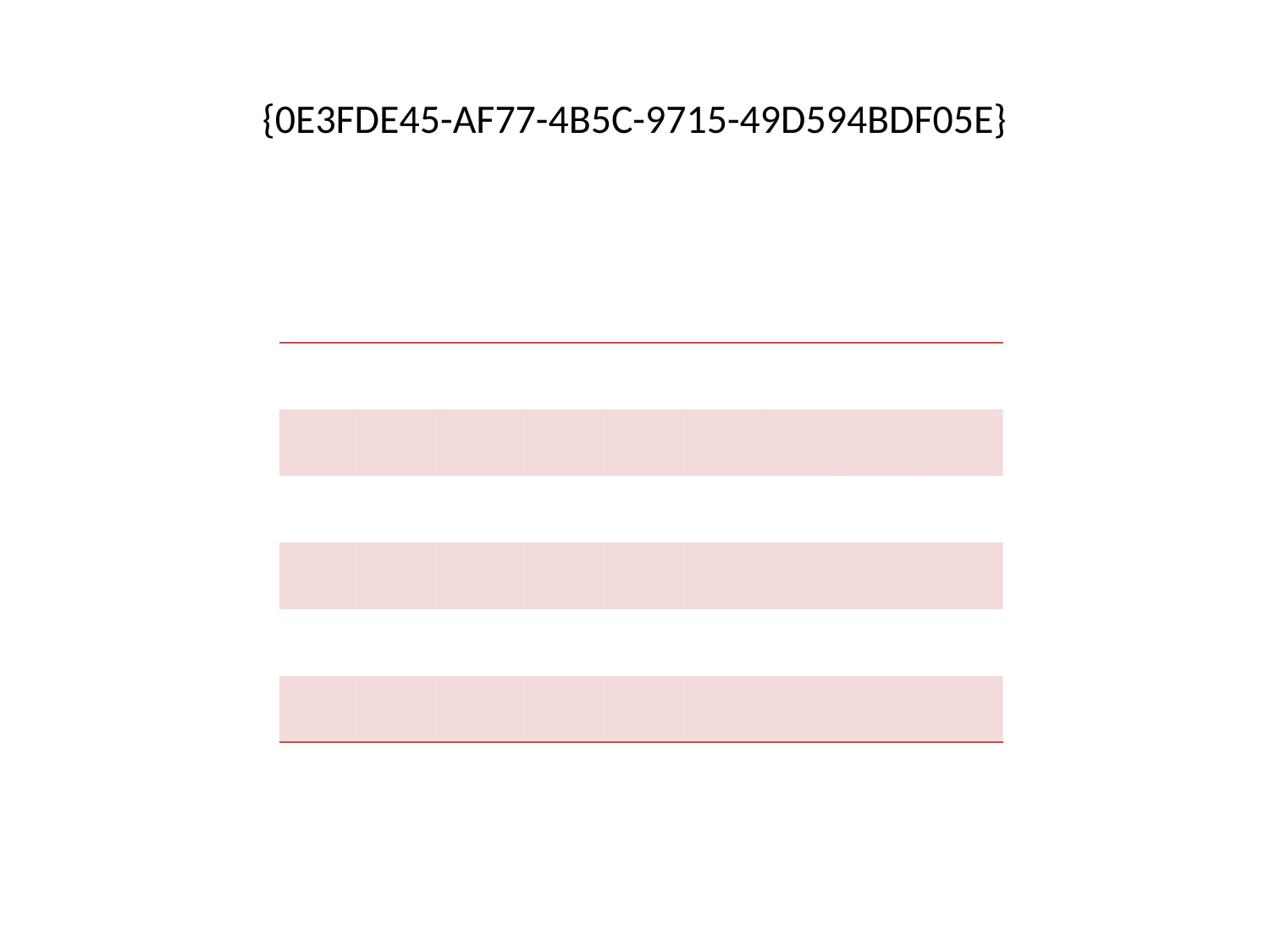

# {0E3FDE45-AF77-4B5C-9715-49D594BDF05E}
|  |  |  |  |  |  |  |  |  |
| --- | --- | --- | --- | --- | --- | --- | --- | --- |
|  |  |  |  |  |  |  |  |  |
|  |  |  |  |  |  |  |  |  |
|  |  |  |  |  |  |  |  |  |
|  |  |  |  |  |  |  |  |  |
|  |  |  |  |  |  |  |  |  |